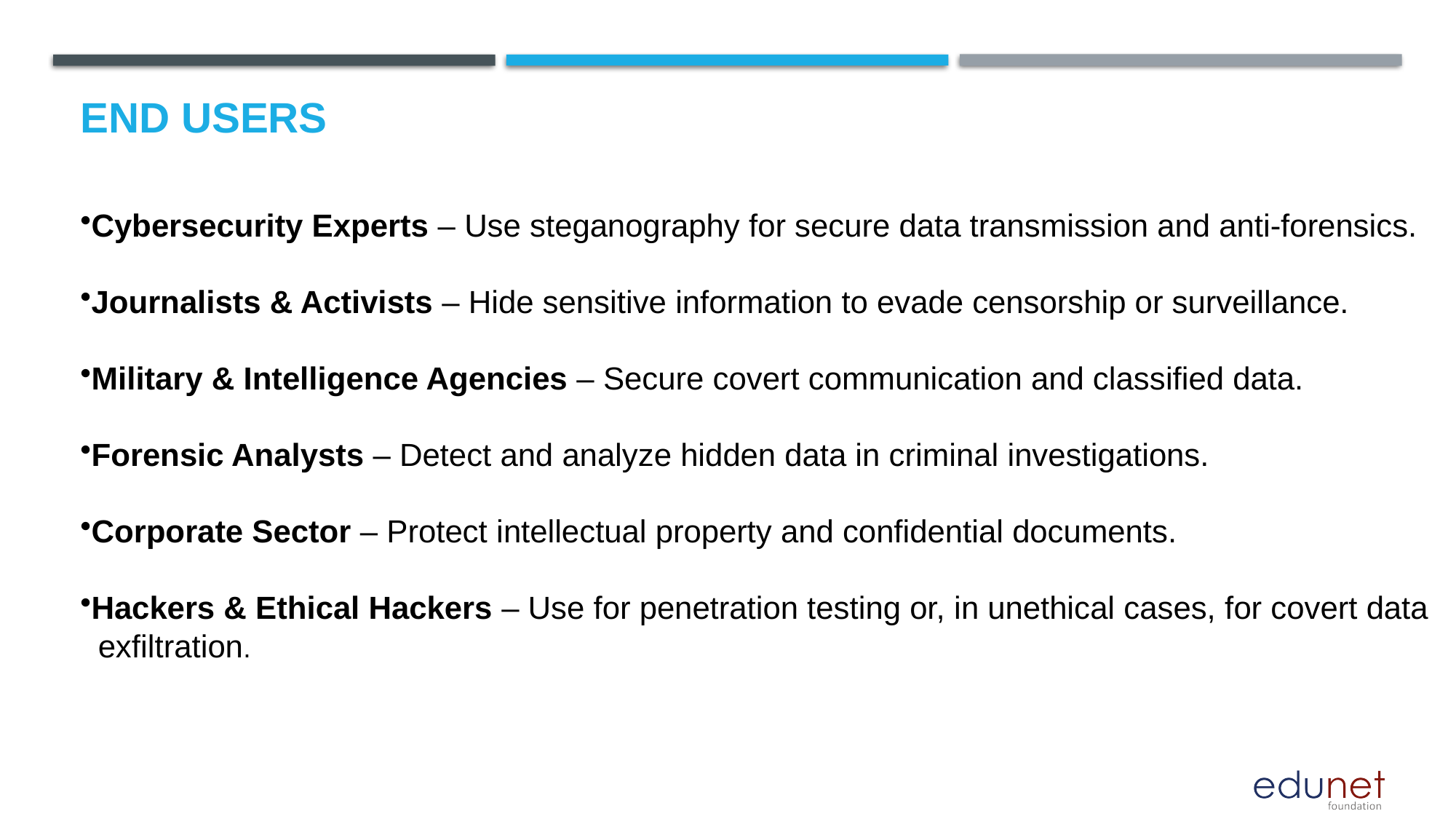

# End users
Cybersecurity Experts – Use steganography for secure data transmission and anti-forensics.

Journalists & Activists – Hide sensitive information to evade censorship or surveillance.

Military & Intelligence Agencies – Secure covert communication and classified data.

Forensic Analysts – Detect and analyze hidden data in criminal investigations.

Corporate Sector – Protect intellectual property and confidential documents.

Hackers & Ethical Hackers – Use for penetration testing or, in unethical cases, for covert data
  exfiltration.